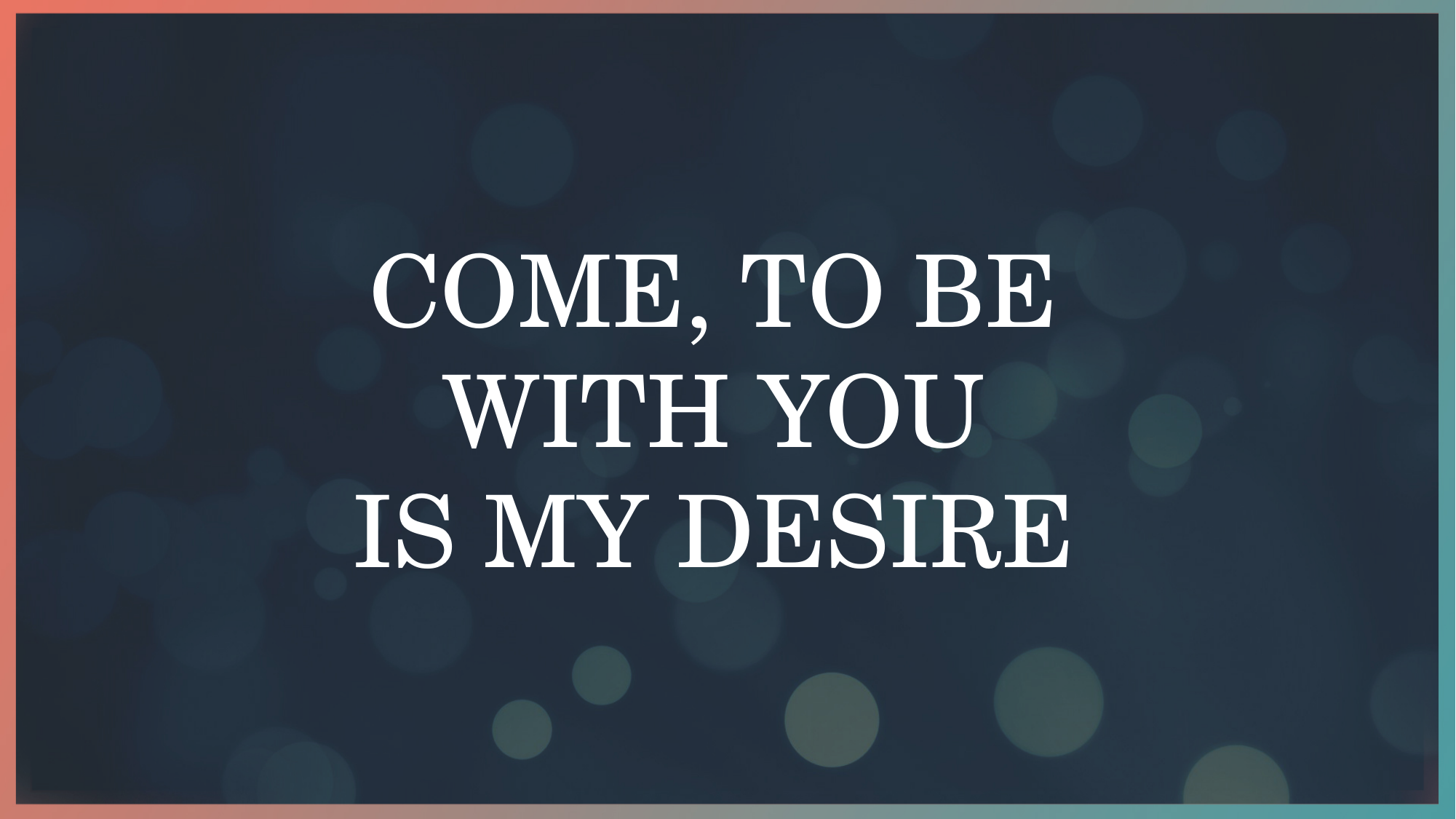

COME, TO BE
WITH YOU
IS MY DESIRE